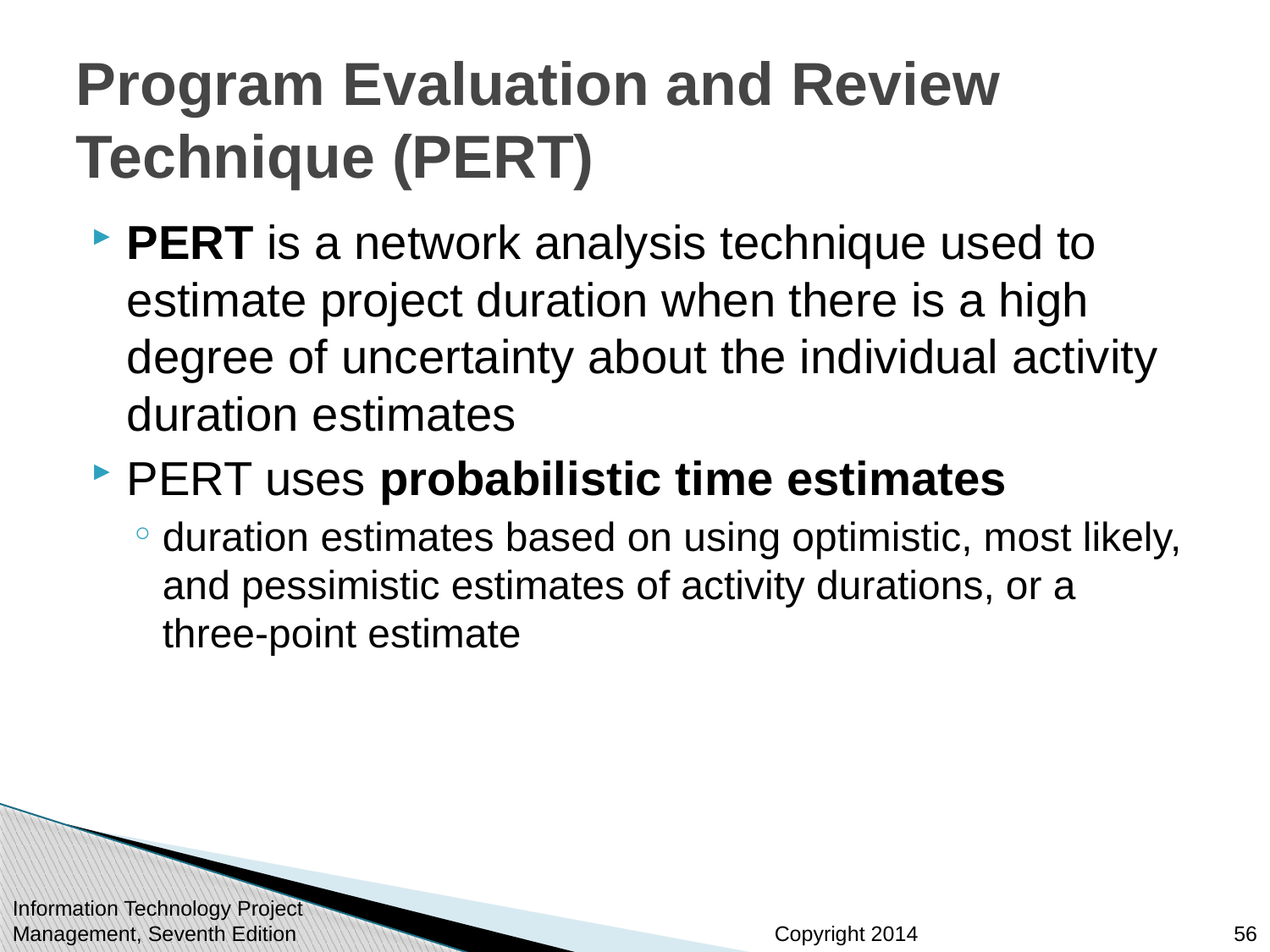

# Program Evaluation and Review Technique (PERT)
PERT is a network analysis technique used to estimate project duration when there is a high degree of uncertainty about the individual activity duration estimates
PERT uses probabilistic time estimates
duration estimates based on using optimistic, most likely, and pessimistic estimates of activity durations, or a three-point estimate
56